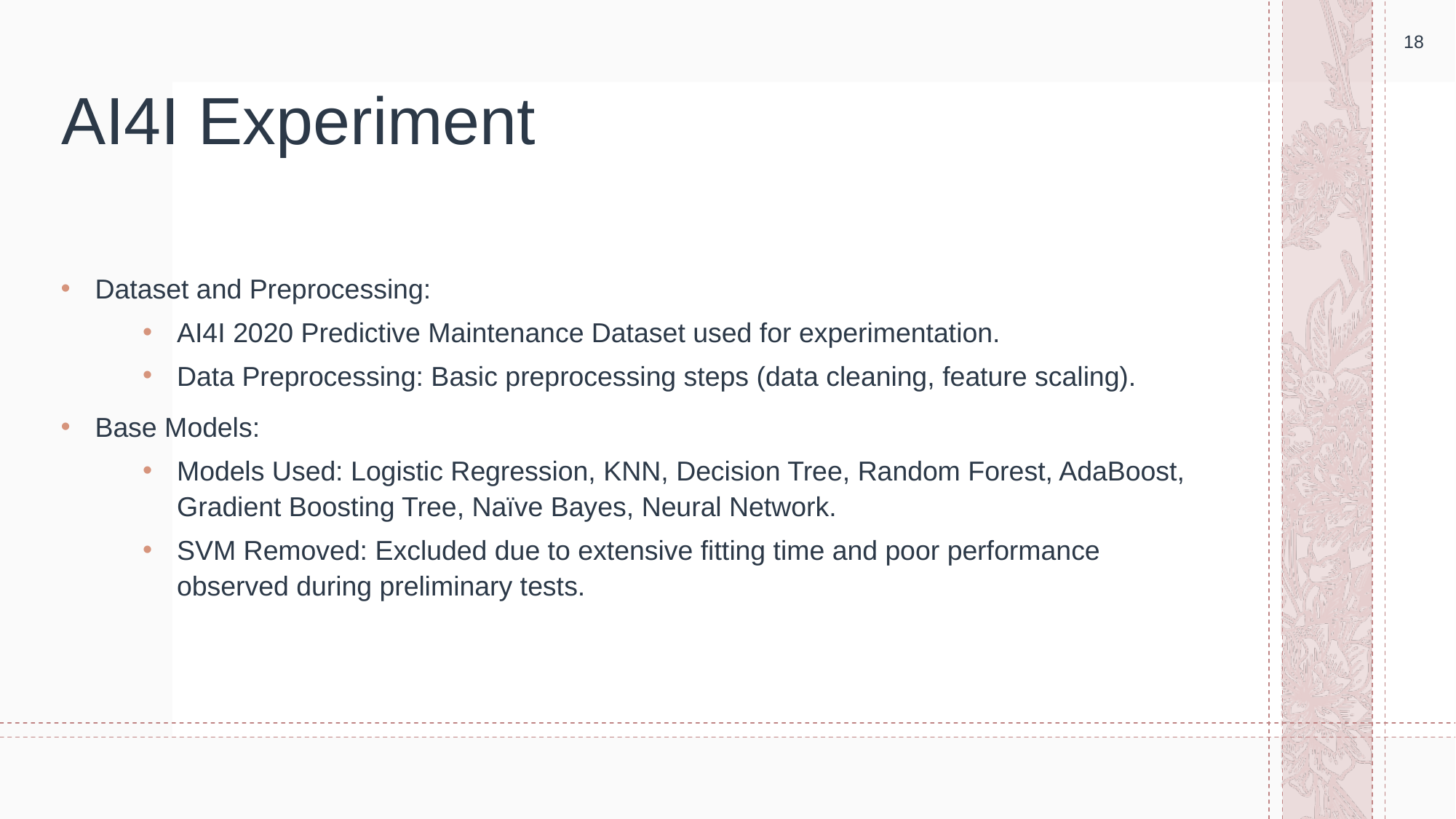

18
# AI4I Experiment
Dataset and Preprocessing:
AI4I 2020 Predictive Maintenance Dataset used for experimentation.
Data Preprocessing: Basic preprocessing steps (data cleaning, feature scaling).
Base Models:
Models Used: Logistic Regression, KNN, Decision Tree, Random Forest, AdaBoost, Gradient Boosting Tree, Naïve Bayes, Neural Network.
SVM Removed: Excluded due to extensive fitting time and poor performance observed during preliminary tests.